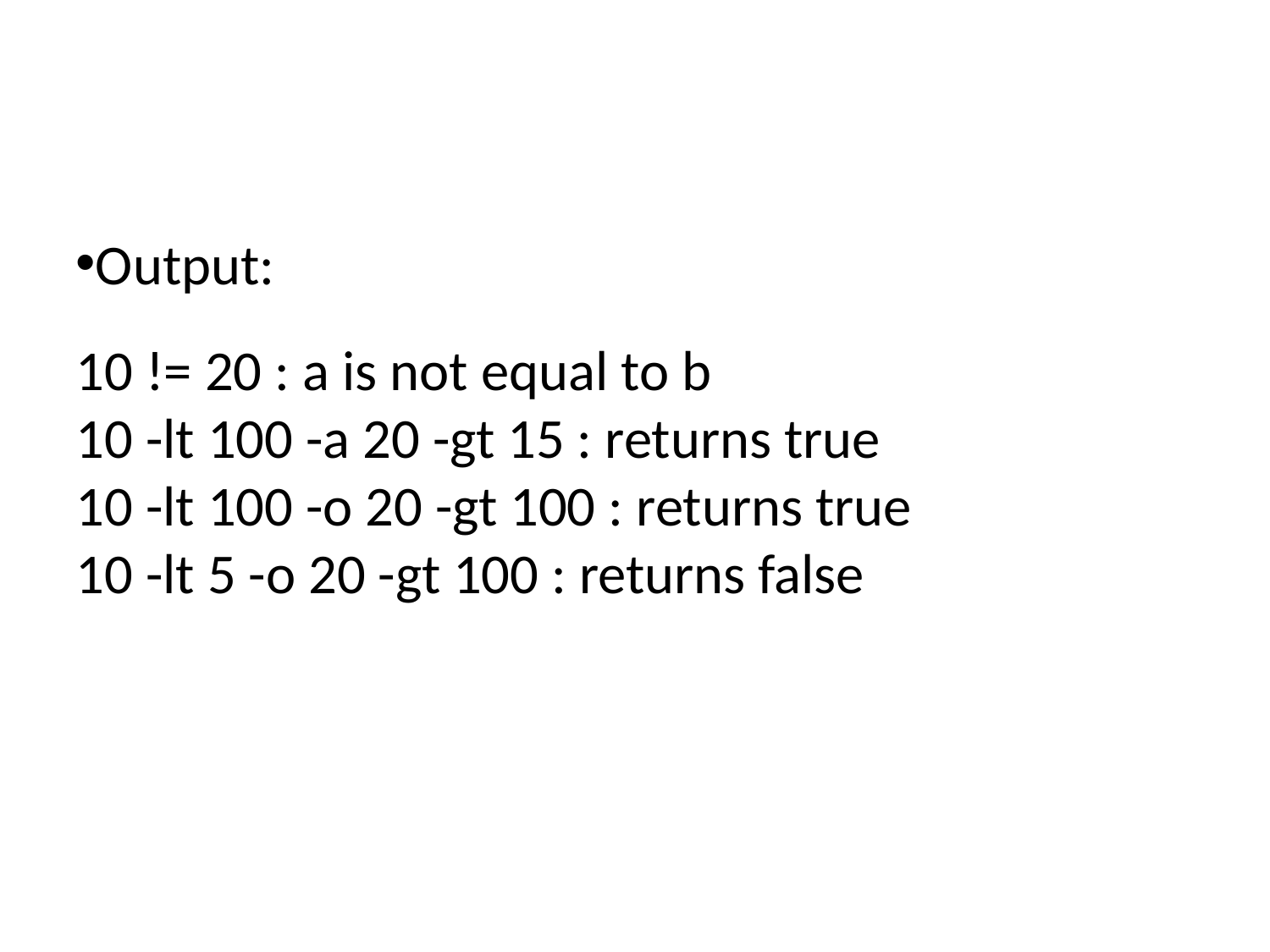

Output:

10 != 20 : a is not equal to b
10 -lt 100 -a 20 -gt 15 : returns true
10 -lt 100 -o 20 -gt 100 : returns true
10 -lt 5 -o 20 -gt 100 : returns false